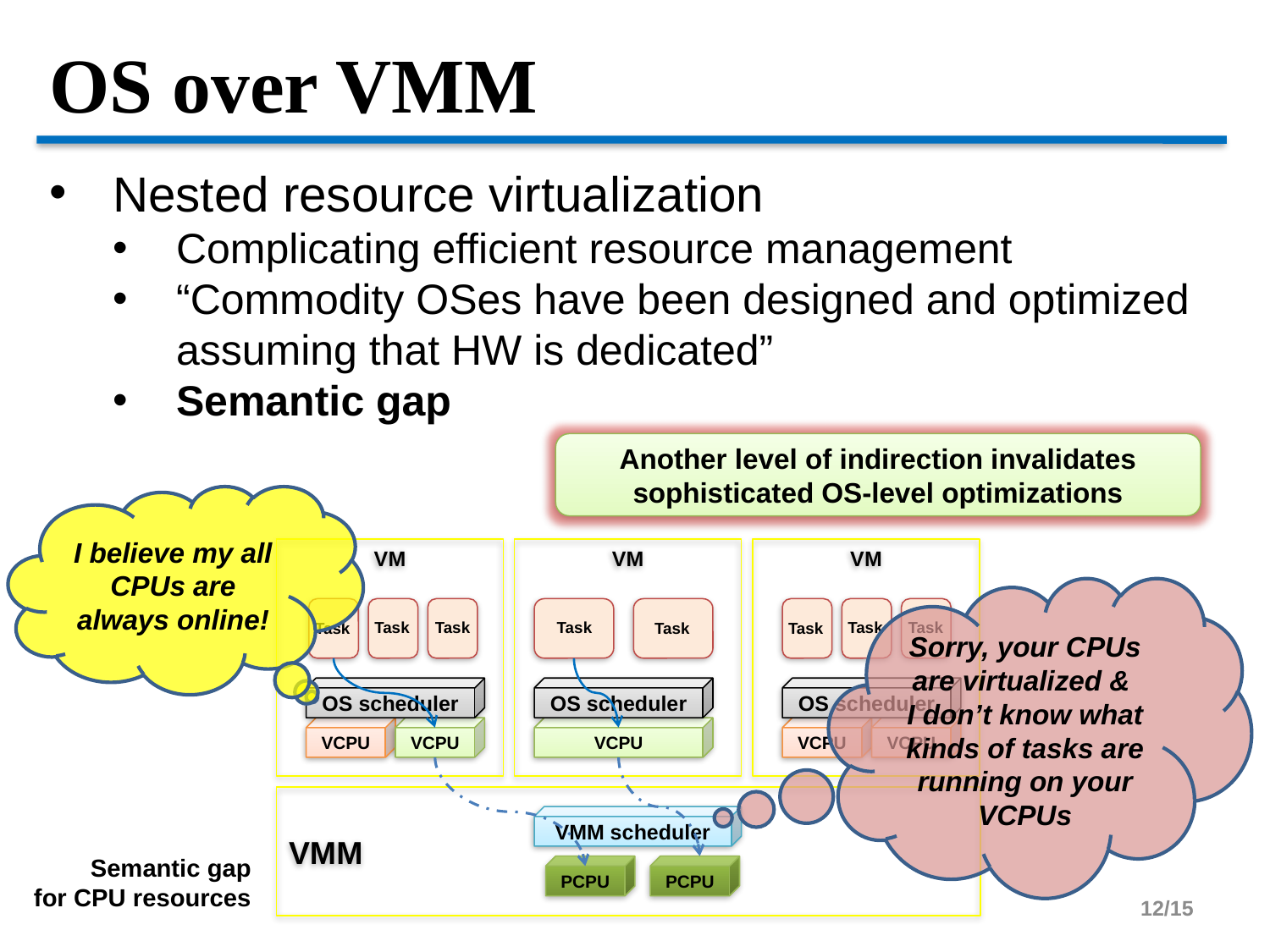

OS over VMM
Nested resource virtualization
Complicating efficient resource management
“Commodity OSes have been designed and optimized assuming that HW is dedicated”
Semantic gap

Another level of indirection invalidates sophisticated OS-level optimizations
I believe my all CPUs are always online!
VM
VM
VM
Sorry, your CPUs are virtualized &
I don’t know what kinds of tasks are running on your VCPUs

Task
Task
Task
Task
Task
Task
Task
Task

OS scheduler
OS scheduler
OS scheduler
VCPU
VCPU
VCPU
VCPU
VCPU

VMM
VMM scheduler
Semantic gap
for CPU resources
PCPU
PCPU
12/15